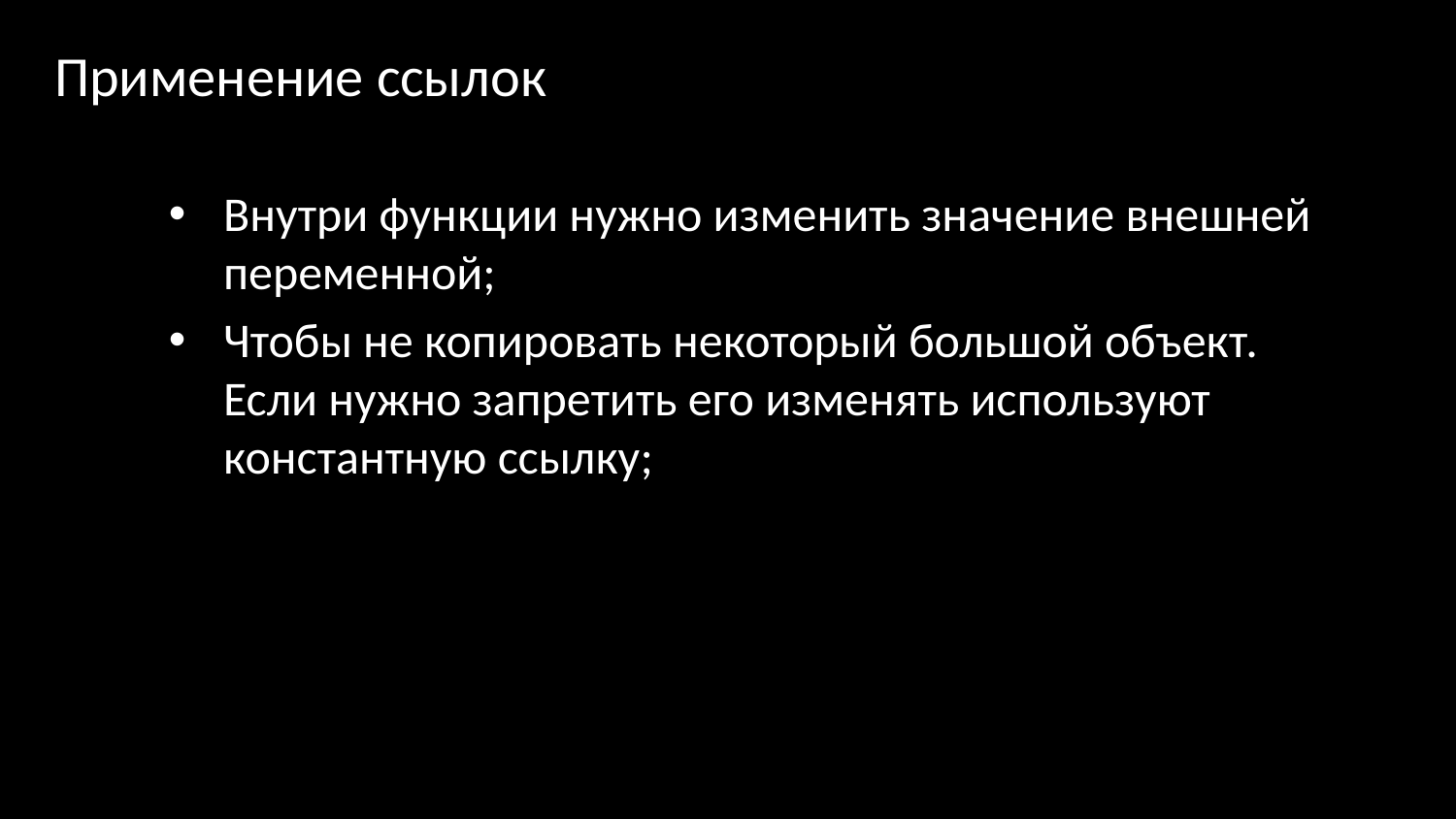

# Применение ссылок
Внутри функции нужно изменить значение внешней переменной;
Чтобы не копировать некоторый большой объект.
Если нужно запретить его изменять используют константную ссылку;